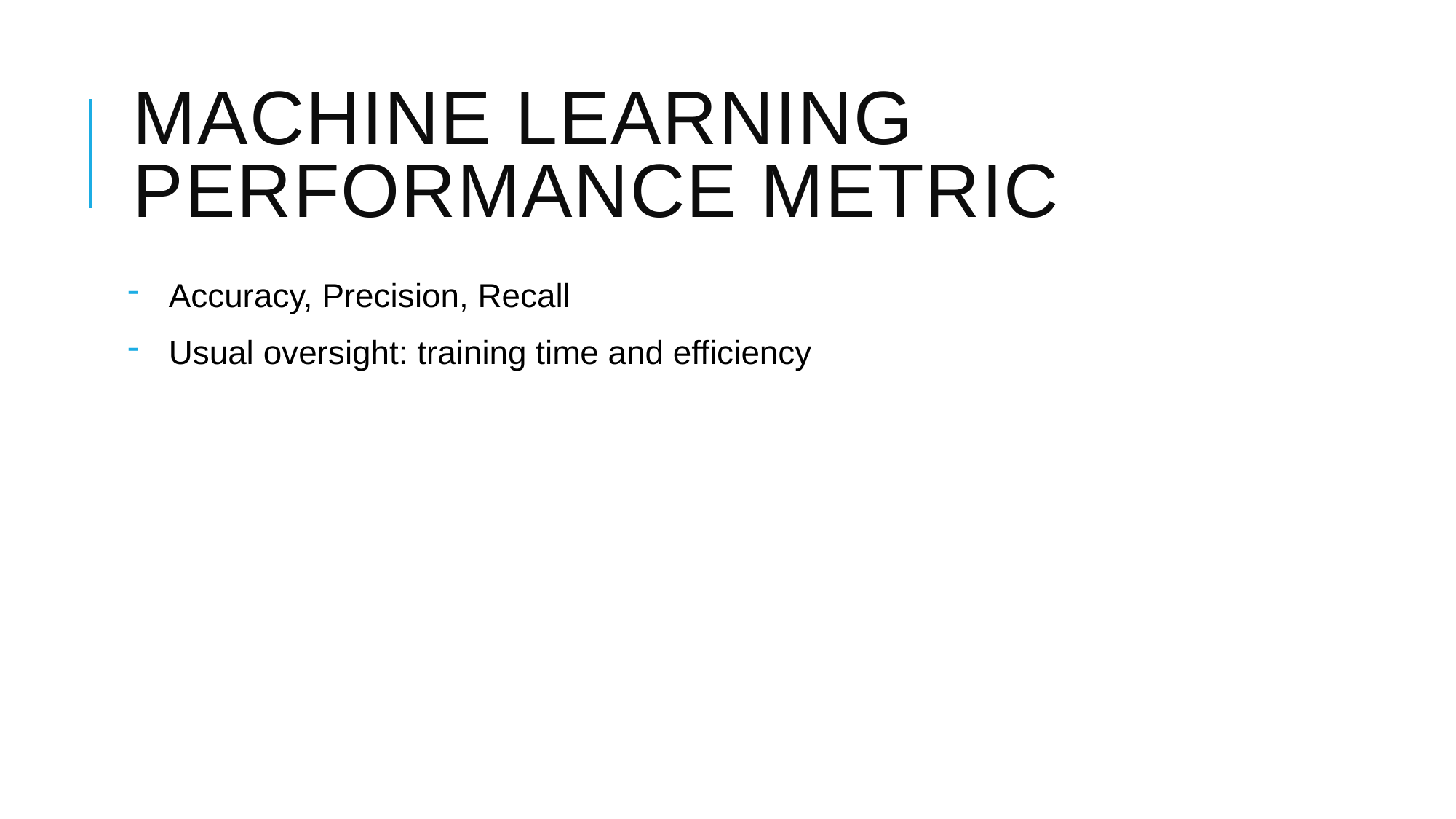

# Machine Learning Performance Metric
Accuracy, Precision, Recall
Usual oversight: training time and efficiency